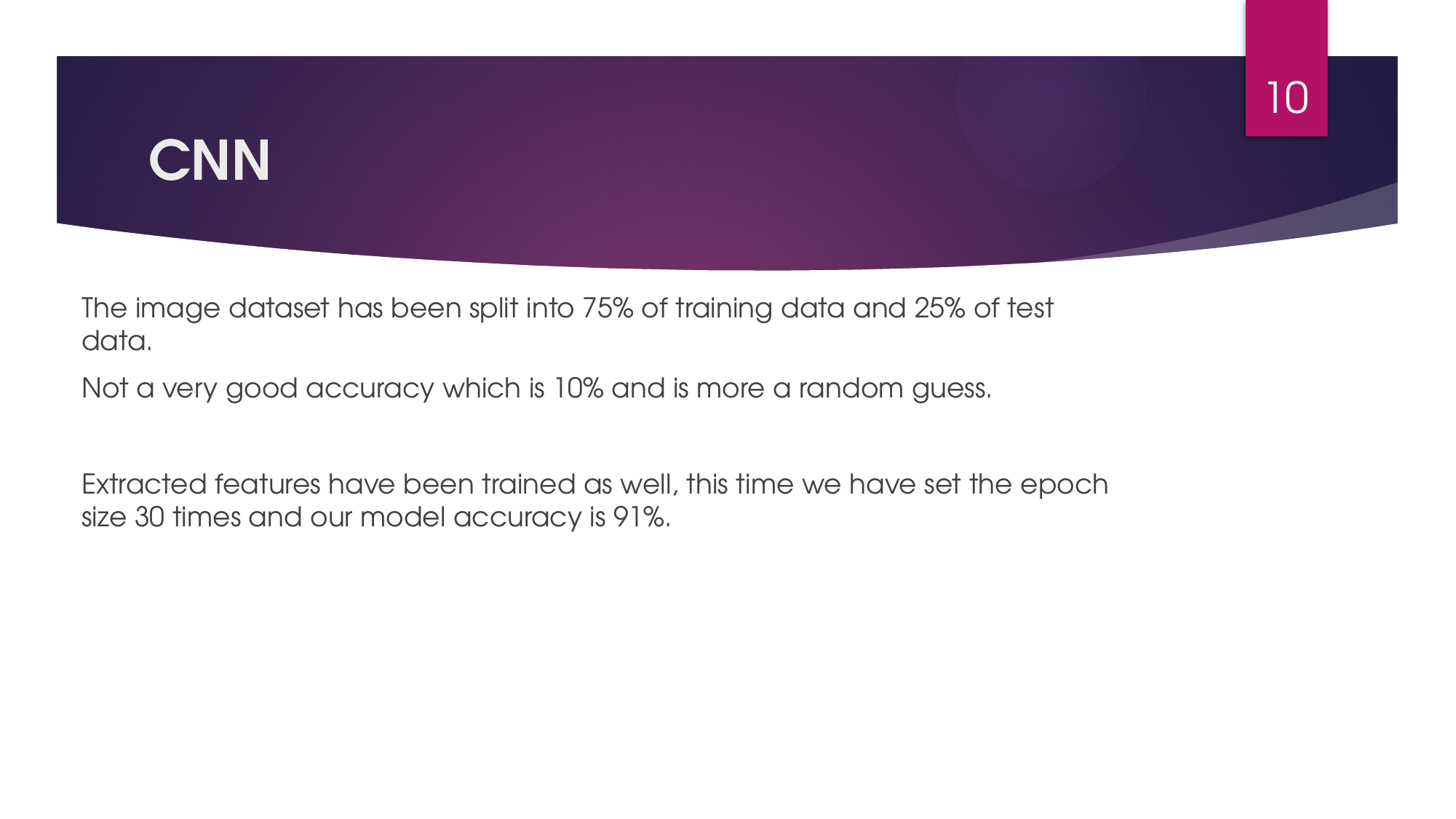

10
# CNN
The image dataset has been split into 75% of training data and 25% of test data.
Not a very good accuracy which is 10% and is more a random guess.

Extracted features have been trained as well, this time we have set the epoch size 30 times and our model accuracy is 91%.